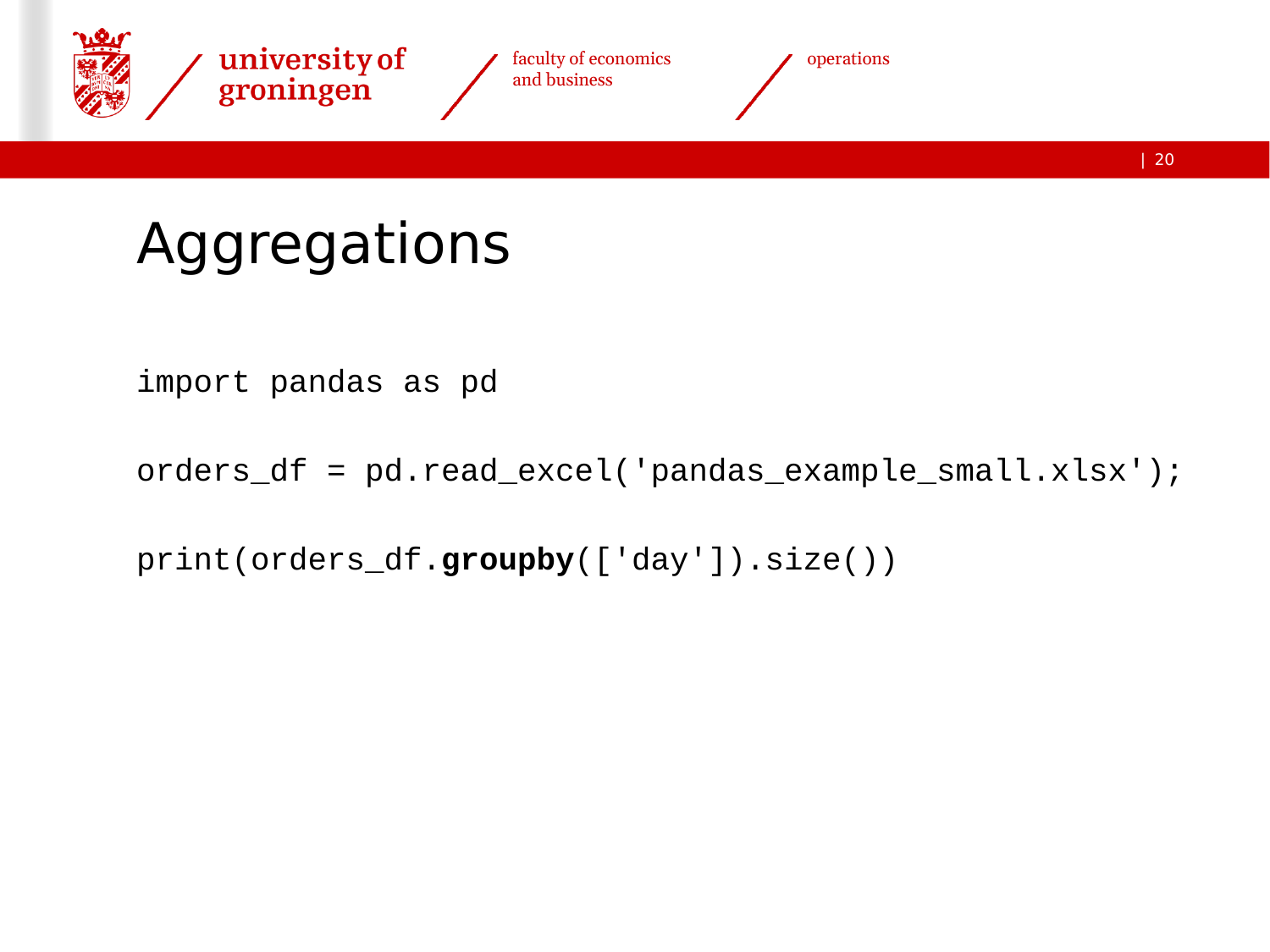

20
# Aggregations

import pandas as pd

orders_df = pd.read_excel('pandas_example_small.xlsx');

print(orders_df.groupby(['day']).size())